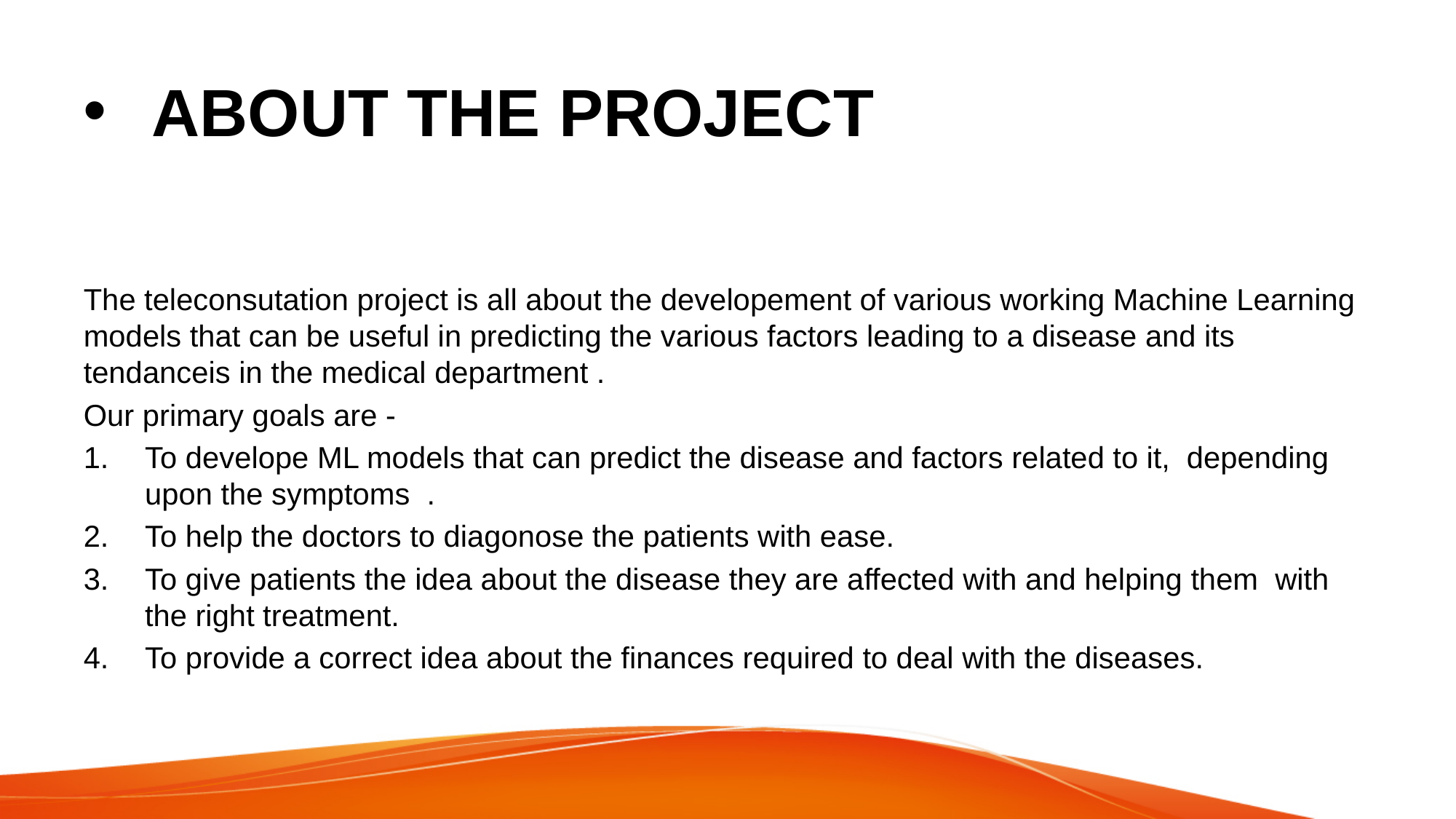

# ABOUT THE PROJECT
The teleconsutation project is all about the developement of various working Machine Learning models that can be useful in predicting the various factors leading to a disease and its tendanceis in the medical department .
Our primary goals are -
To develope ML models that can predict the disease and factors related to it,  depending upon the symptoms  .
To help the doctors to diagonose the patients with ease.
To give patients the idea about the disease they are affected with and helping them  with the right treatment.
To provide a correct idea about the finances required to deal with the diseases.